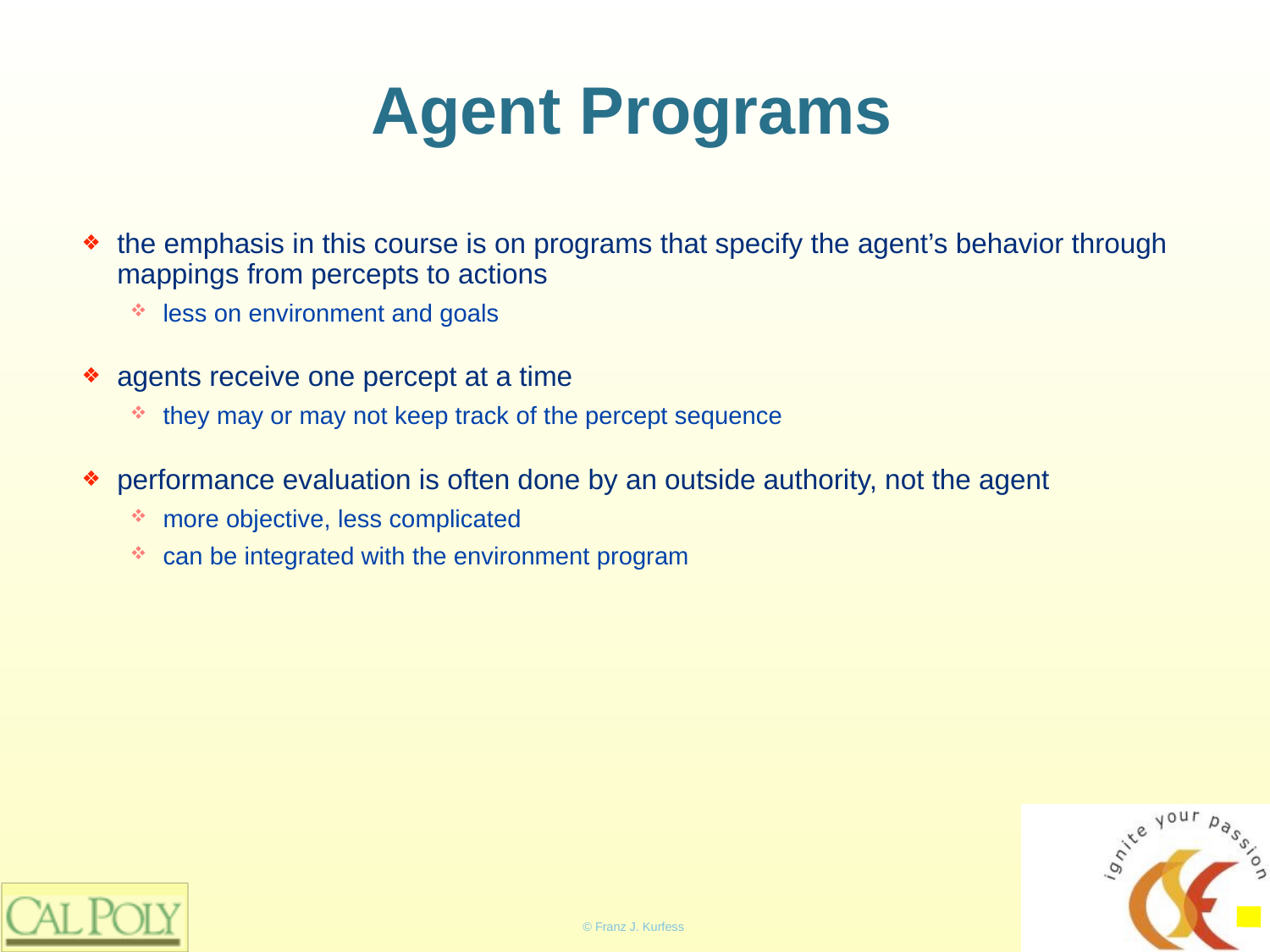

# Agent Programs
the emphasis in this course is on programs that specify the agent’s behavior through mappings from percepts to actions
less on environment and goals
agents receive one percept at a time
they may or may not keep track of the percept sequence
performance evaluation is often done by an outside authority, not the agent
more objective, less complicated
can be integrated with the environment program
46